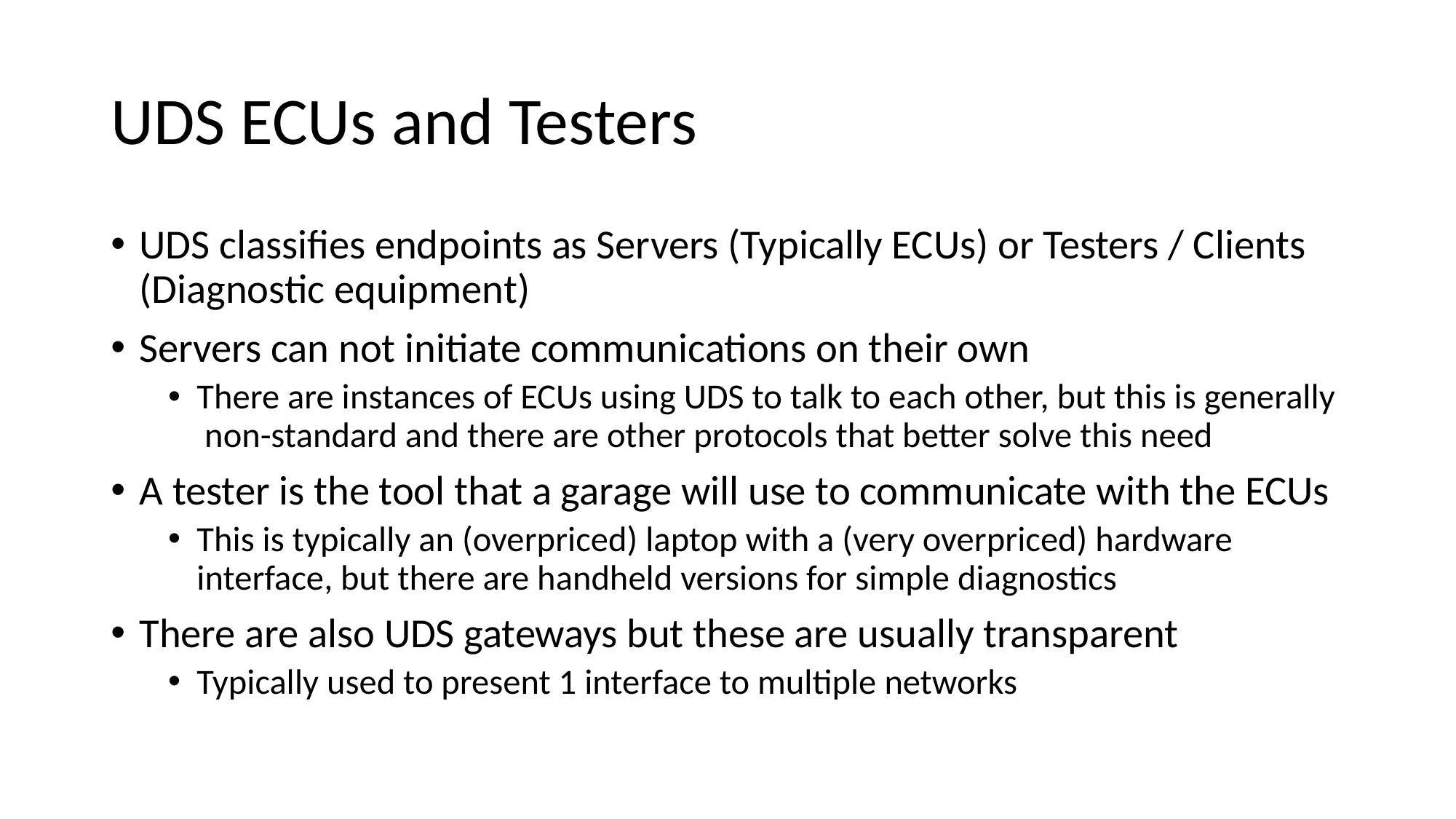

# UDS ECUs and Testers
UDS classifies endpoints as Servers (Typically ECUs) or Testers / Clients (Diagnostic equipment)
Servers can not initiate communications on their own
There are instances of ECUs using UDS to talk to each other, but this is generally  non-standard and there are other protocols that better solve this need
A tester is the tool that a garage will use to communicate with the ECUs
This is typically an (overpriced) laptop with a (very overpriced) hardware interface, but there are handheld versions for simple diagnostics
There are also UDS gateways but these are usually transparent
Typically used to present 1 interface to multiple networks